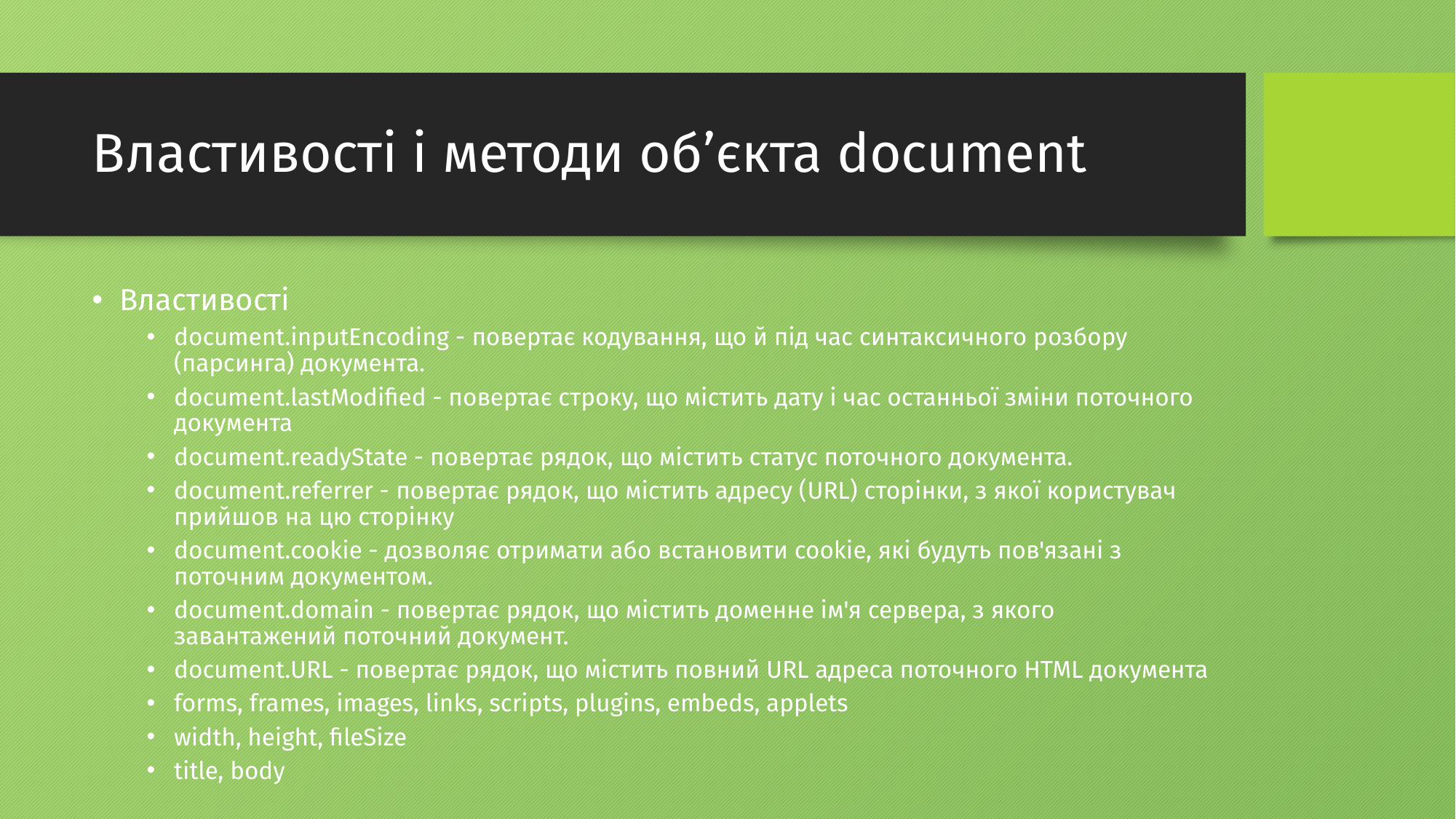

# Властивості і методи об’єкта document
Властивості
document.inputEncoding - повертає кодування, що й під час синтаксичного розбору (парсинга) документа.
document.lastModified - повертає строку, що містить дату і час останньої зміни поточного документа
document.readyState - повертає рядок, що містить статус поточного документа.
document.referrer - повертає рядок, що містить адресу (URL) сторінки, з якої користувач прийшов на цю сторінку
document.cookie - дозволяє отримати або встановити cookie, які будуть пов'язані з поточним документом.
document.domain - повертає рядок, що містить доменне ім'я сервера, з якого завантажений поточний документ.
document.URL - повертає рядок, що містить повний URL адреса поточного HTML документа
forms, frames, images, links, scripts, plugins, embeds, applets
width, height, fileSize
title, body